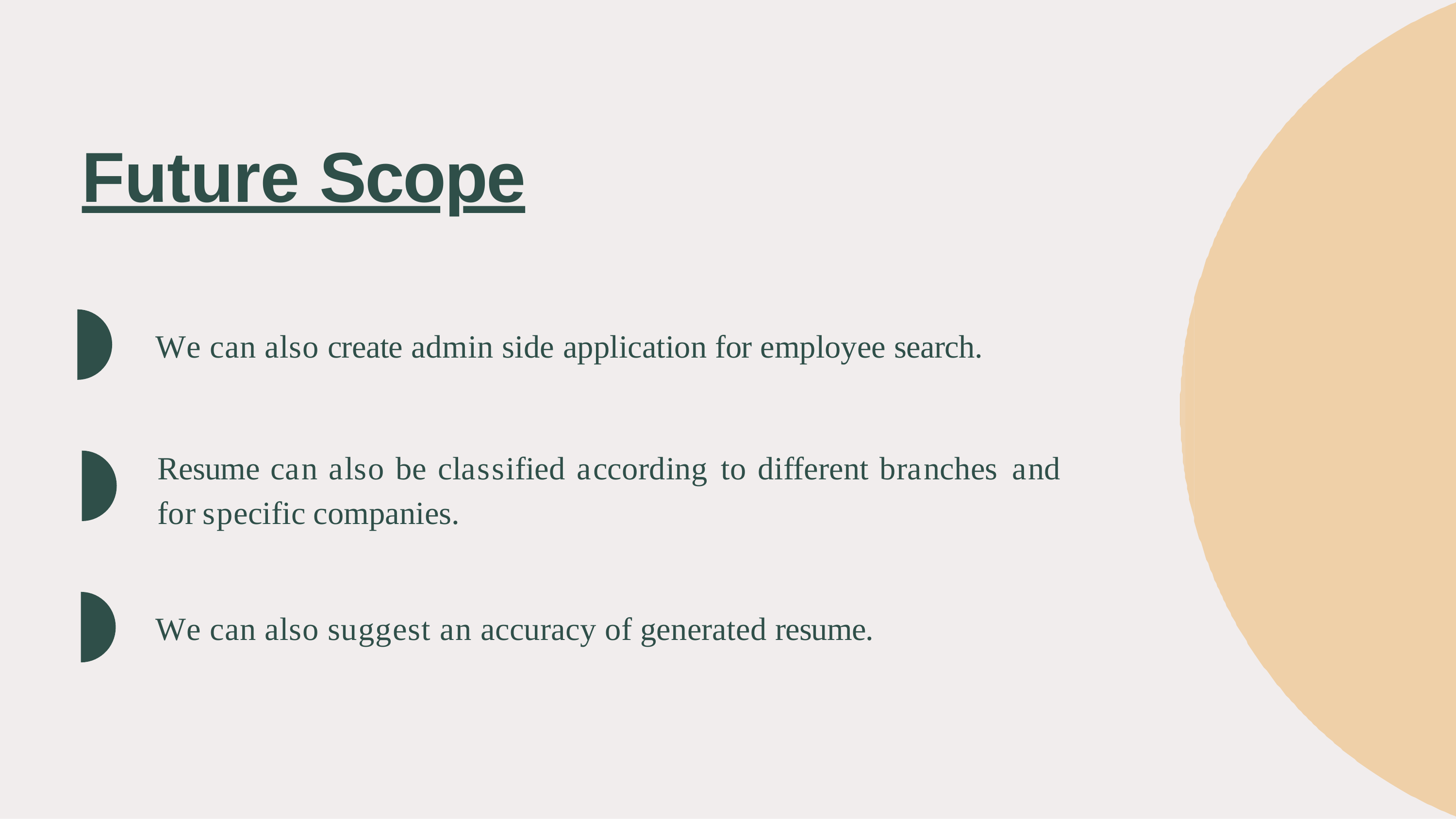

# Future Scope

We can also create admin side application for employee search.
Resume can also be classified according to different branches and for specific companies.

We can also suggest an accuracy of generated resume.